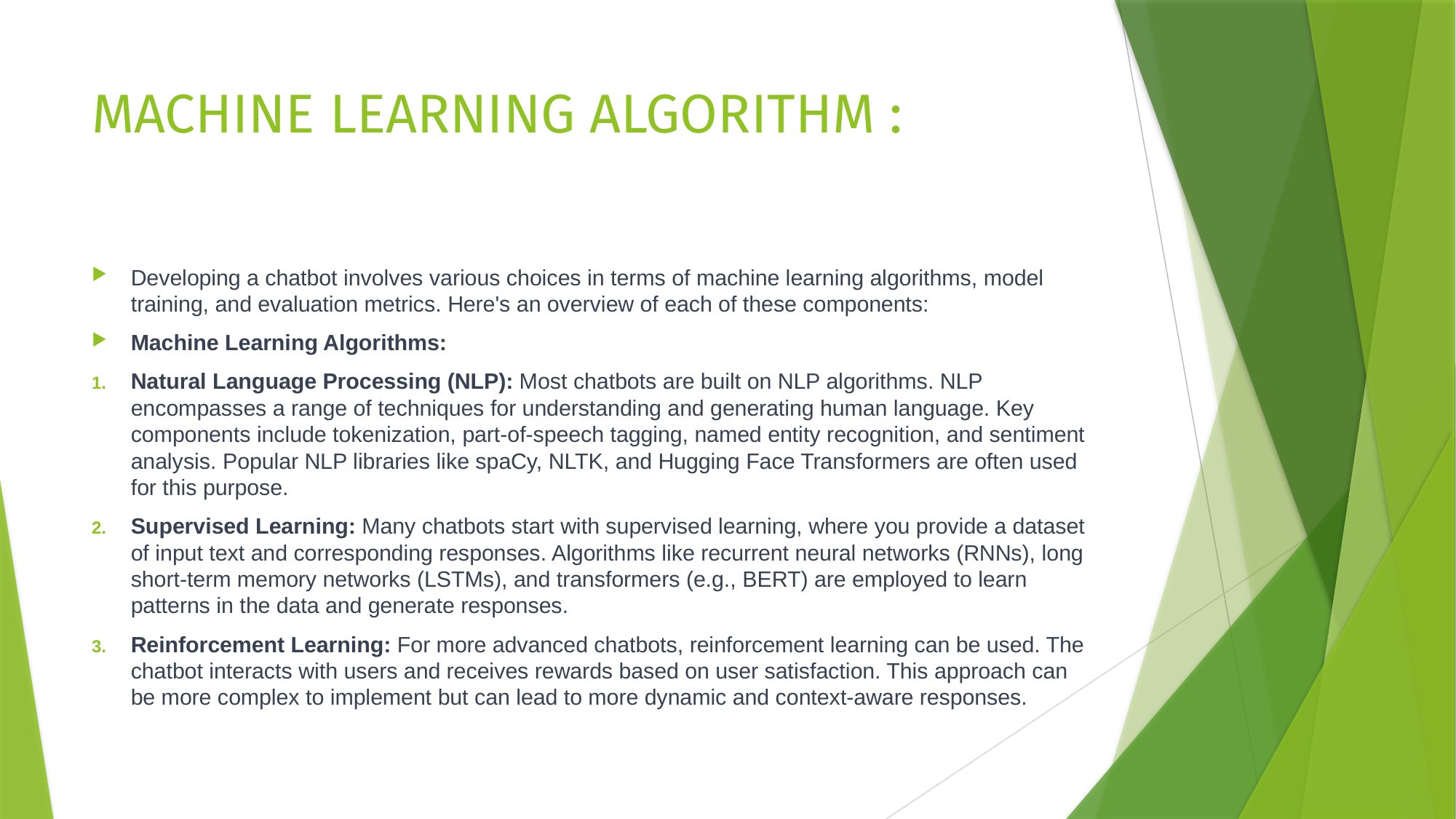

# MACHINE LEARNING ALGORITHM :
Developing a chatbot involves various choices in terms of machine learning algorithms, model training, and evaluation metrics. Here's an overview of each of these components:
Machine Learning Algorithms:
Natural Language Processing (NLP): Most chatbots are built on NLP algorithms. NLP encompasses a range of techniques for understanding and generating human language. Key components include tokenization, part-of-speech tagging, named entity recognition, and sentiment analysis. Popular NLP libraries like spaCy, NLTK, and Hugging Face Transformers are often used for this purpose.
Supervised Learning: Many chatbots start with supervised learning, where you provide a dataset of input text and corresponding responses. Algorithms like recurrent neural networks (RNNs), long short-term memory networks (LSTMs), and transformers (e.g., BERT) are employed to learn patterns in the data and generate responses.
Reinforcement Learning: For more advanced chatbots, reinforcement learning can be used. The chatbot interacts with users and receives rewards based on user satisfaction. This approach can be more complex to implement but can lead to more dynamic and context-aware responses.